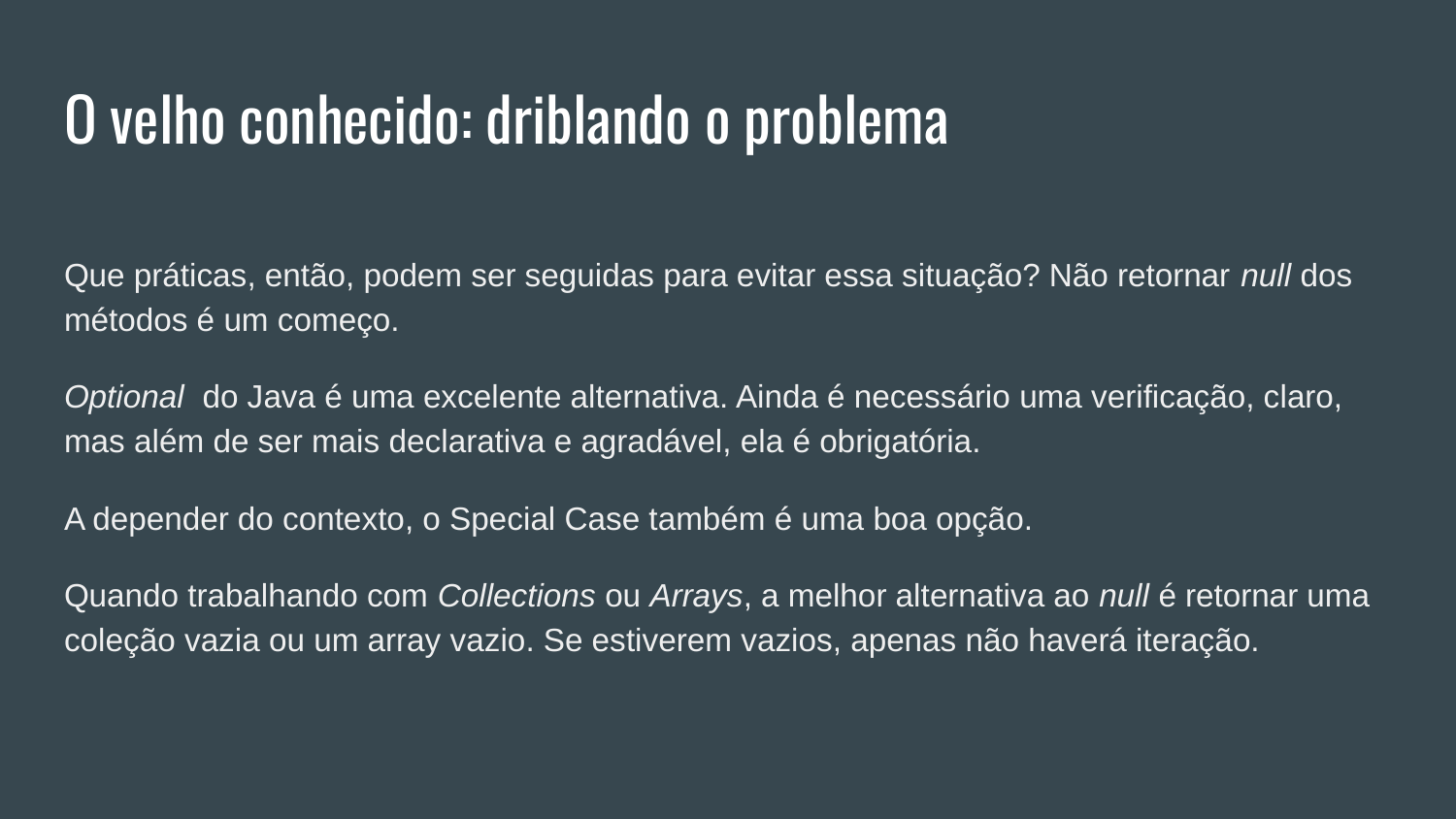

# O velho conhecido: driblando o problema
Que práticas, então, podem ser seguidas para evitar essa situação? Não retornar null dos métodos é um começo.
Optional  do Java é uma excelente alternativa. Ainda é necessário uma verificação, claro, mas além de ser mais declarativa e agradável, ela é obrigatória.
A depender do contexto, o Special Case também é uma boa opção.
Quando trabalhando com Collections ou Arrays, a melhor alternativa ao null é retornar uma coleção vazia ou um array vazio. Se estiverem vazios, apenas não haverá iteração.